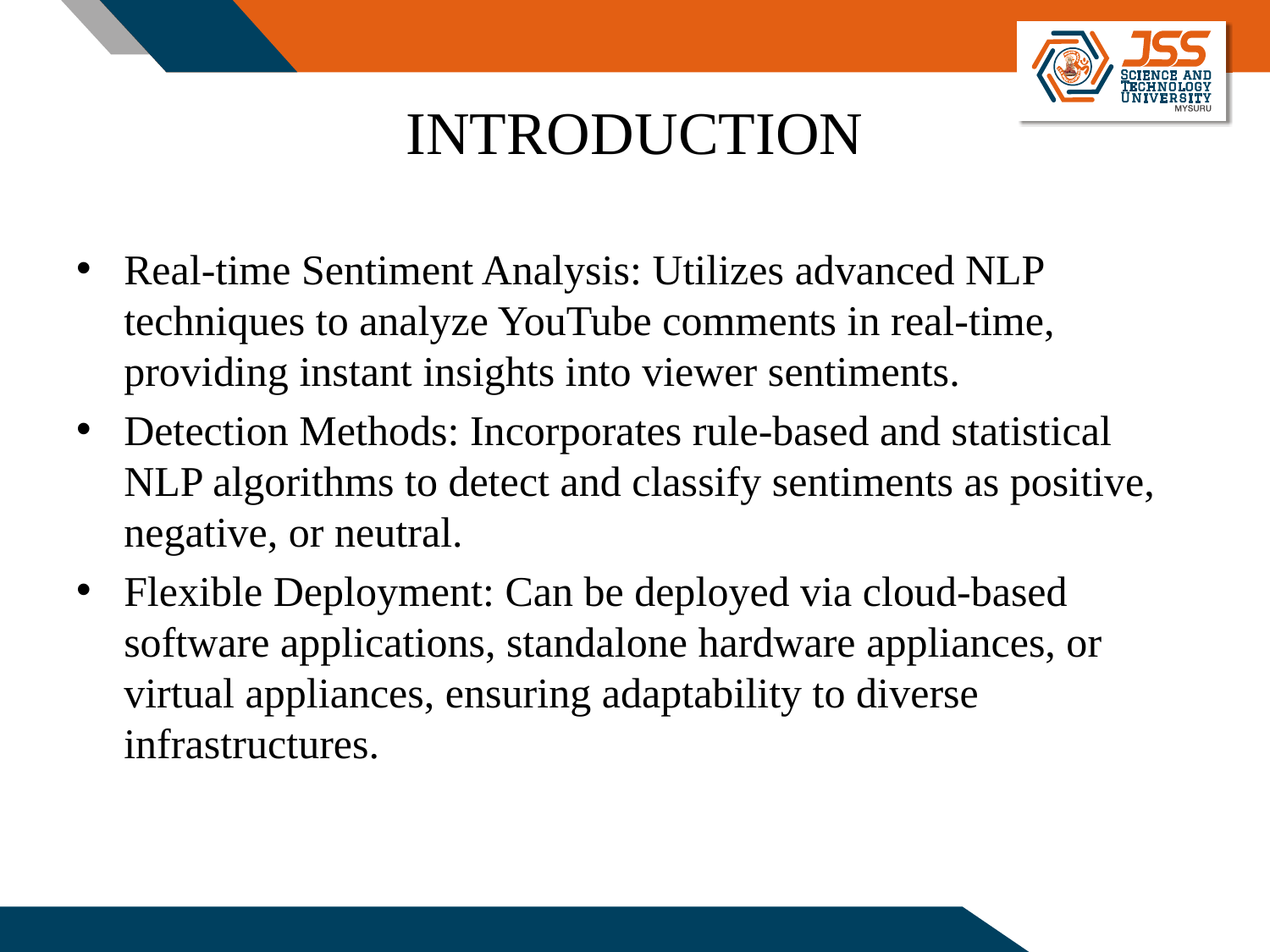

# INTRODUCTION
Real-time Sentiment Analysis: Utilizes advanced NLP techniques to analyze YouTube comments in real-time, providing instant insights into viewer sentiments.
Detection Methods: Incorporates rule-based and statistical NLP algorithms to detect and classify sentiments as positive, negative, or neutral.
Flexible Deployment: Can be deployed via cloud-based software applications, standalone hardware appliances, or virtual appliances, ensuring adaptability to diverse infrastructures.
4